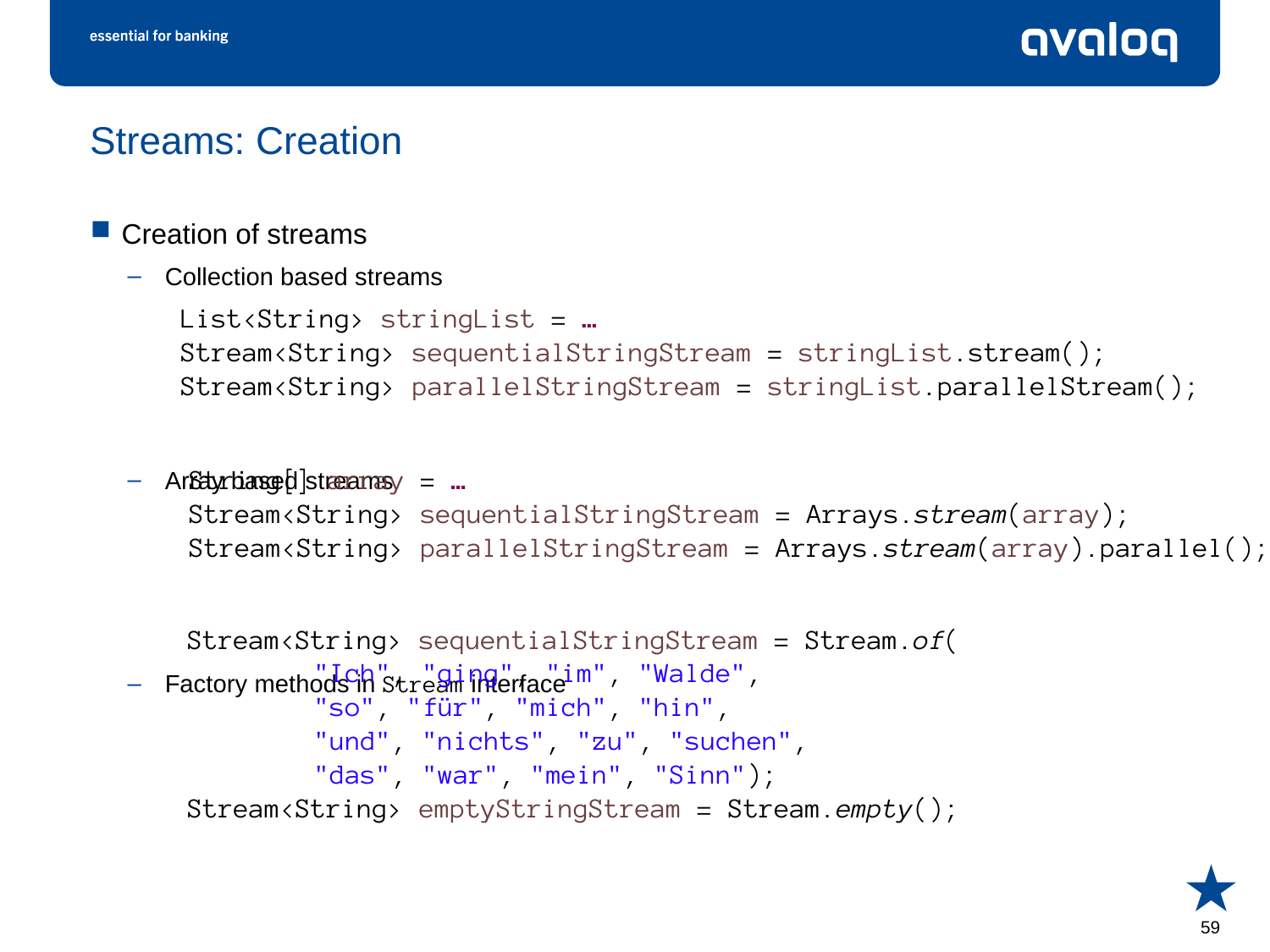

# Streams: Creation
Creation of streams
Collection based streams

Array based streams

Factory methods in Stream interface

List<String> stringList = …
Stream<String> sequentialStringStream = stringList.stream();
Stream<String> parallelStringStream = stringList.parallelStream();
String[] array = …
Stream<String> sequentialStringStream = Arrays.stream(array);
Stream<String> parallelStringStream = Arrays.stream(array).parallel();
Stream<String> sequentialStringStream = Stream.of(
	"Ich", "ging", "im", "Walde",
	"so", "für", "mich", "hin",
	"und", "nichts", "zu", "suchen",
	"das", "war", "mein", "Sinn");
Stream<String> emptyStringStream = Stream.empty();

59